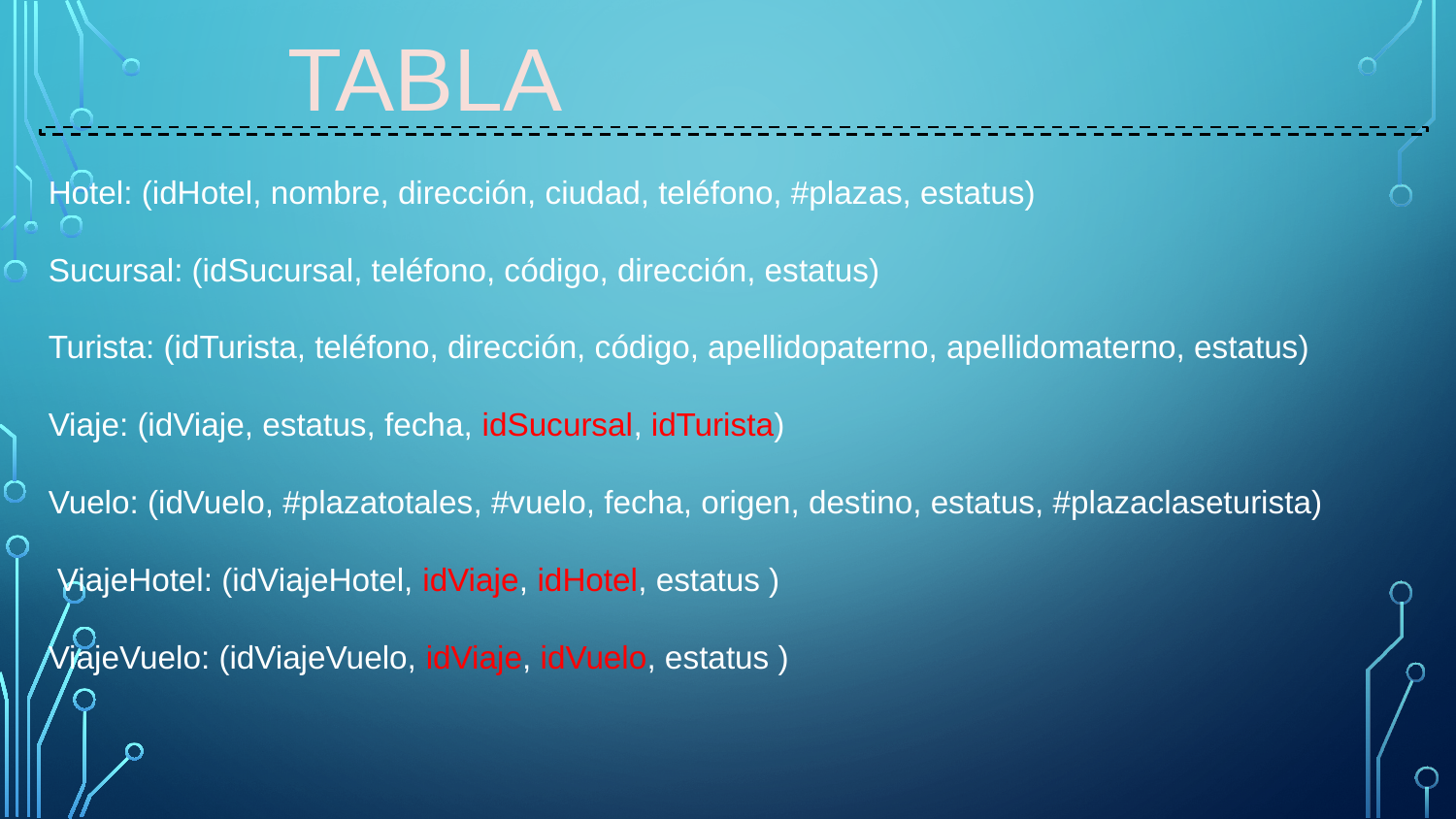

TABLA

Hotel: (idHotel, nombre, dirección, ciudad, teléfono, #plazas, estatus)

Sucursal: (idSucursal, teléfono, código, dirección, estatus)

Turista: (idTurista, teléfono, dirección, código, apellidopaterno, apellidomaterno, estatus)

Viaje: (idViaje, estatus, fecha, idSucursal, idTurista)

Vuelo: (idVuelo, #plazatotales, #vuelo, fecha, origen, destino, estatus, #plazaclaseturista)

 ViajeHotel: (idViajeHotel, idViaje, idHotel, estatus )

ViajeVuelo: (idViajeVuelo, idViaje, idVuelo, estatus )